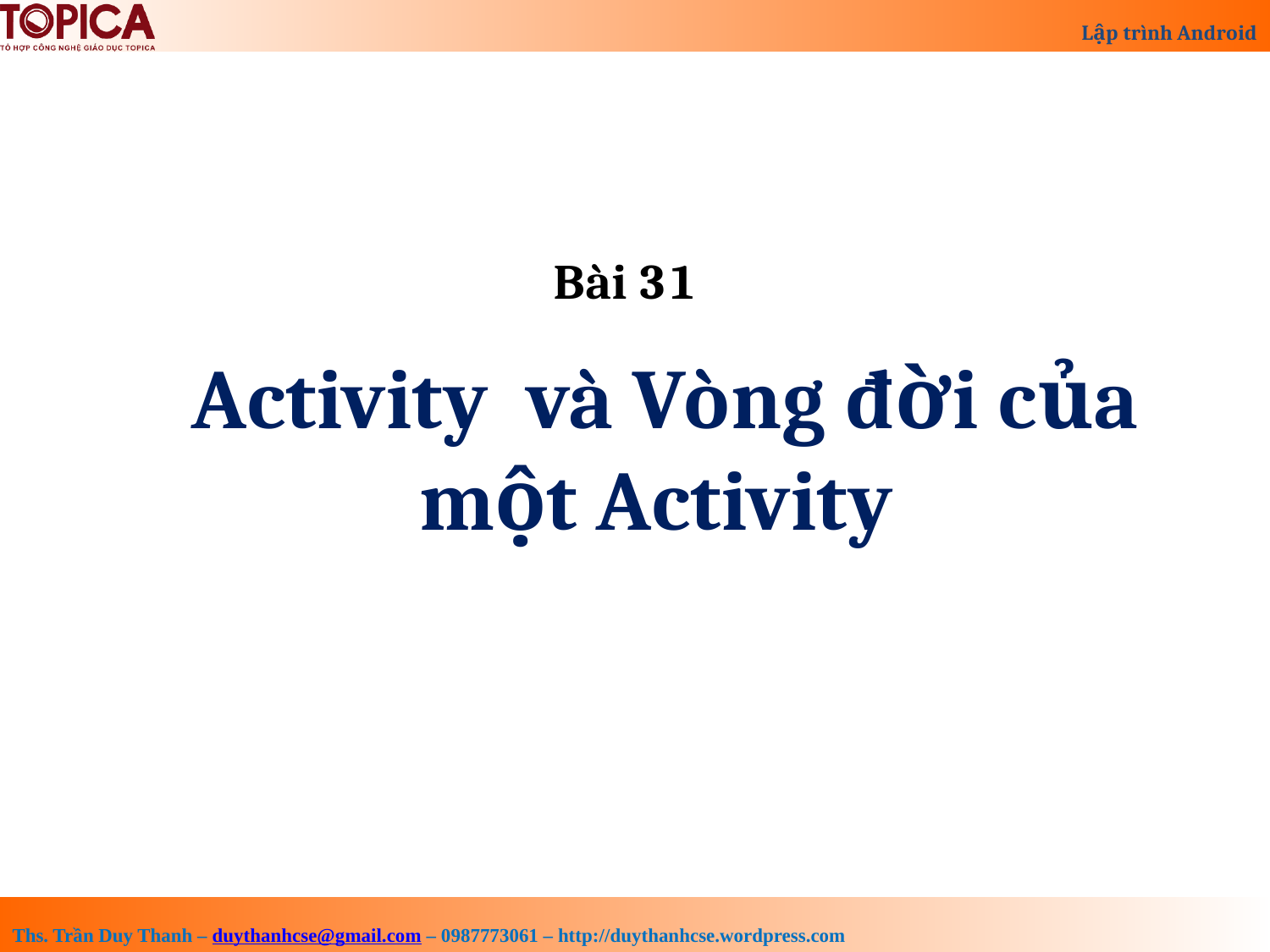

Bài 31
 Activity  và Vòng đời của một Activity